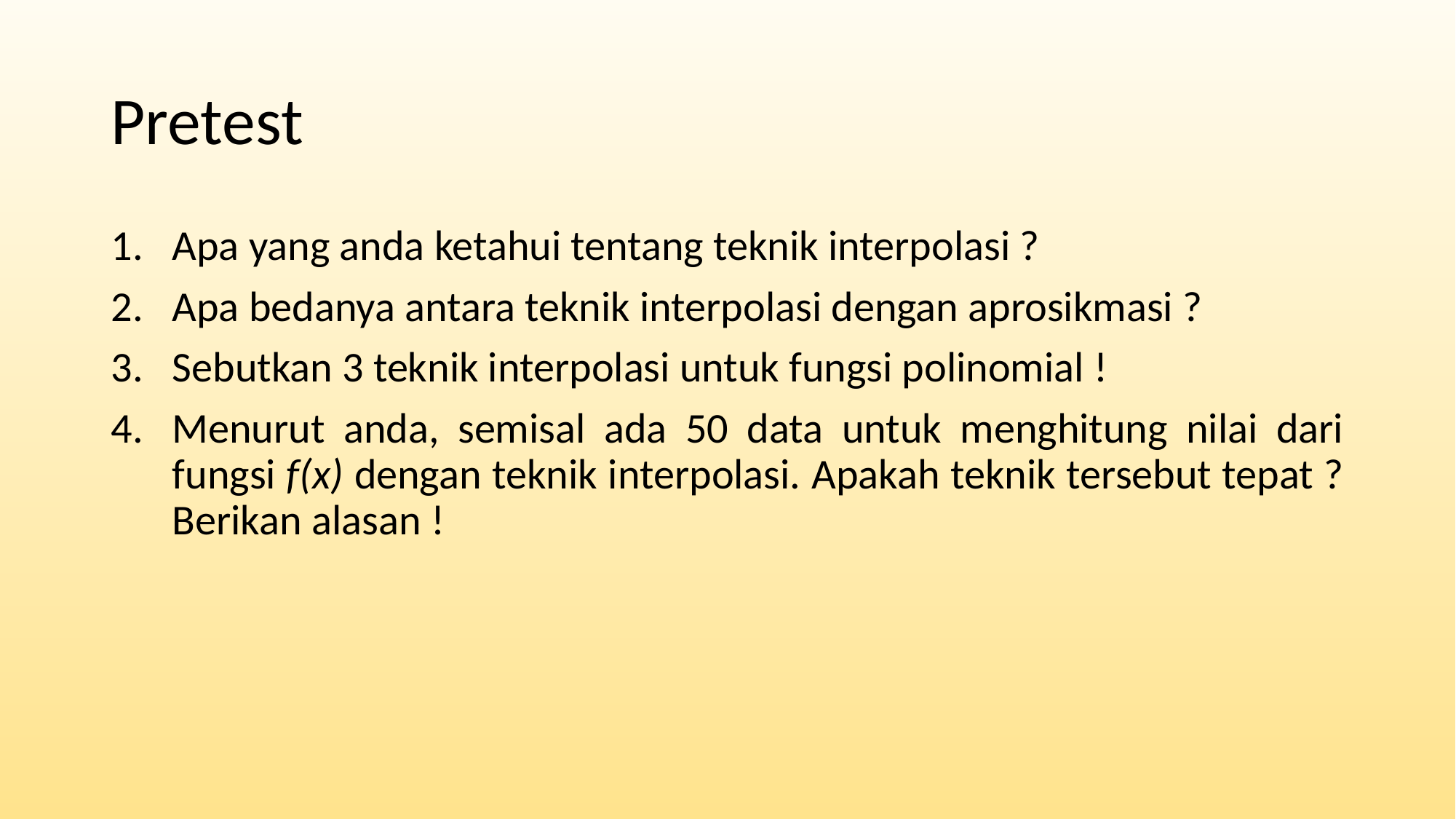

# Pretest
Apa yang anda ketahui tentang teknik interpolasi ?
Apa bedanya antara teknik interpolasi dengan aprosikmasi ?
Sebutkan 3 teknik interpolasi untuk fungsi polinomial !
Menurut anda, semisal ada 50 data untuk menghitung nilai dari fungsi f(x) dengan teknik interpolasi. Apakah teknik tersebut tepat ? Berikan alasan !